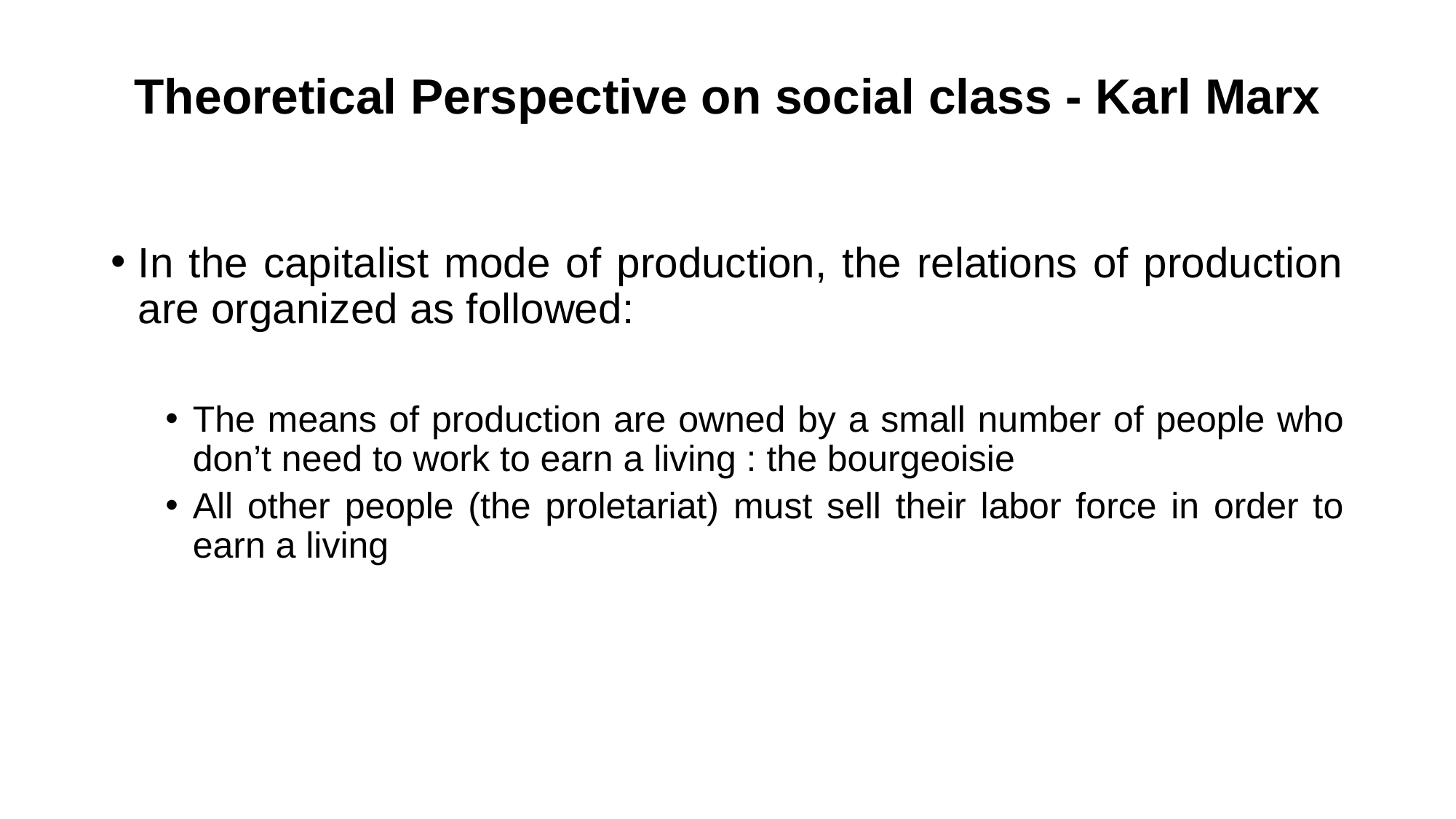

# Theoretical Perspective on social class - Karl Marx

In the capitalist mode of production, the relations of production are organized as followed:

The means of production are owned by a small number of people who don’t need to work to earn a living : the bourgeoisie
All other people (the proletariat) must sell their labor force in order to earn a living